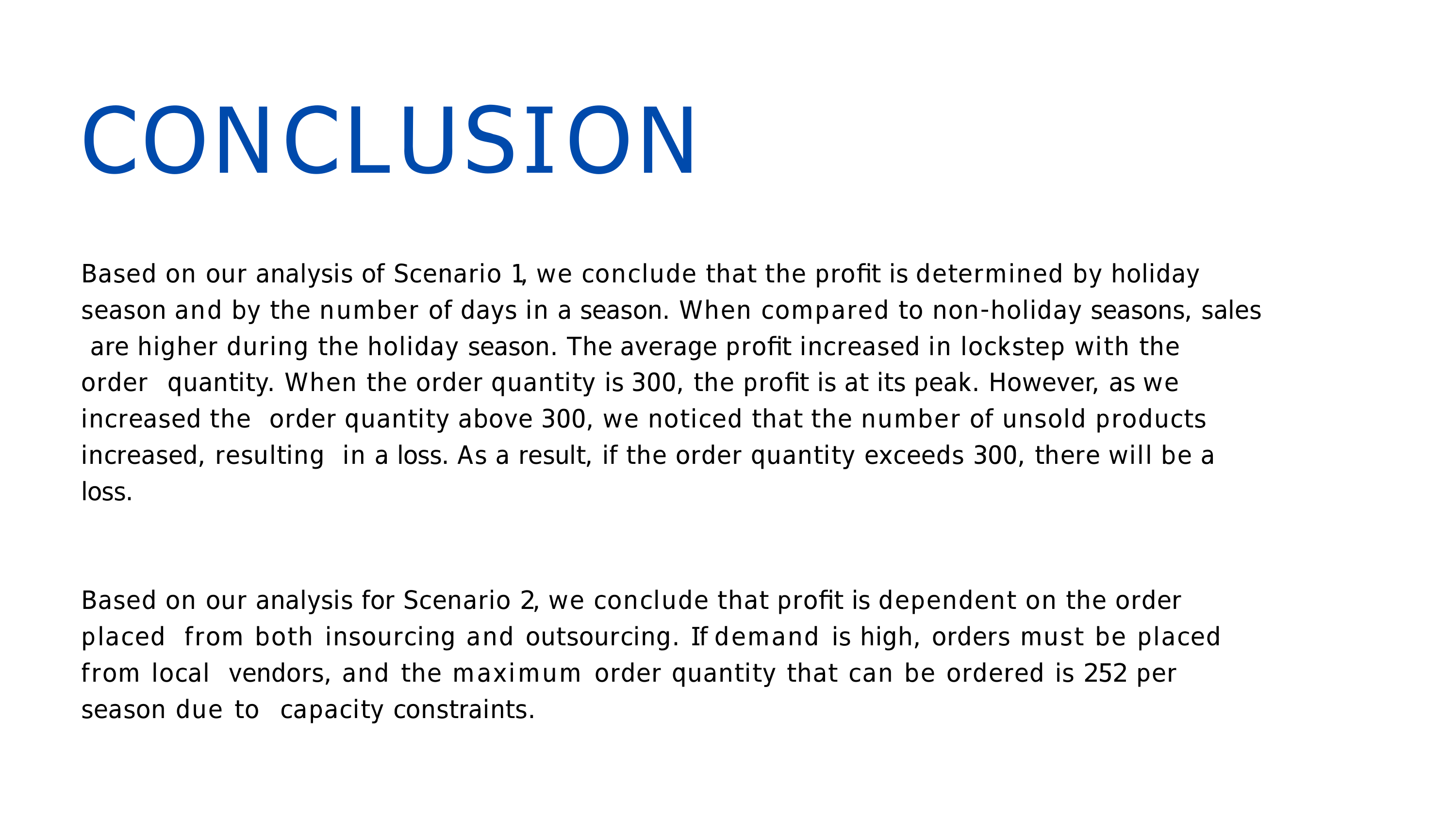

# CONCLUSION
Based on our analysis of Scenario 1, we conclude that the profit is determined by holiday season and by the number of days in a season. When compared to non-holiday seasons, sales  are higher during the holiday season. The average profit increased in lockstep with the order  quantity. When the order quantity is 300, the profit is at its peak. However, as we increased the  order quantity above 300, we noticed that the number of unsold products increased, resulting  in a loss. As a result, if the order quantity exceeds 300, there will be a loss.

Based on our analysis for Scenario 2, we conclude that profit is dependent on the order placed  from both insourcing and outsourcing. If demand is high, orders must be placed from local  vendors, and the maximum order quantity that can be ordered is 252 per season due to  capacity constraints.